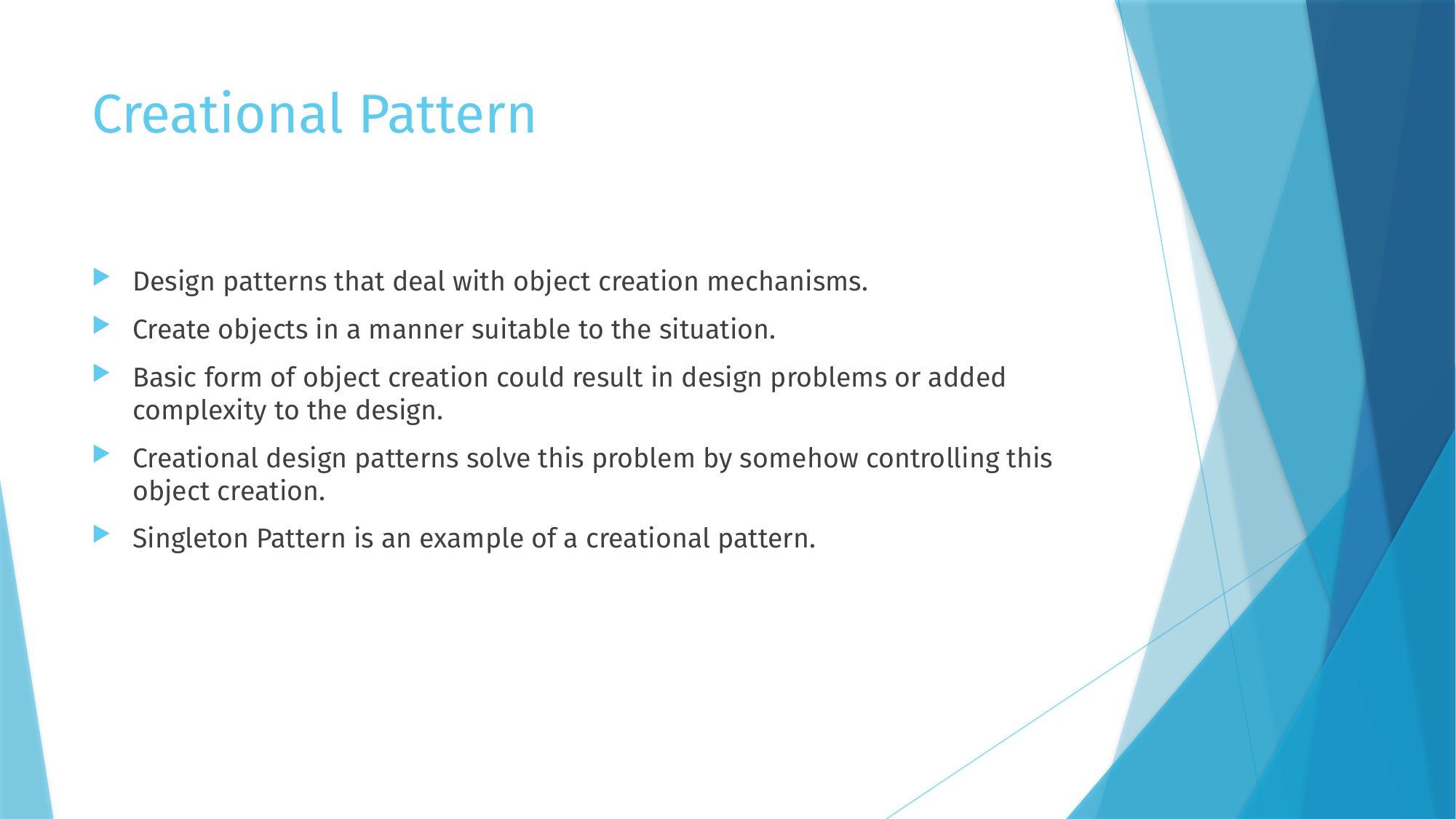

# Creational Pattern
Design patterns that deal with object creation mechanisms.
Create objects in a manner suitable to the situation.
Basic form of object creation could result in design problems or added complexity to the design.
Creational design patterns solve this problem by somehow controlling this object creation.
Singleton Pattern is an example of a creational pattern.